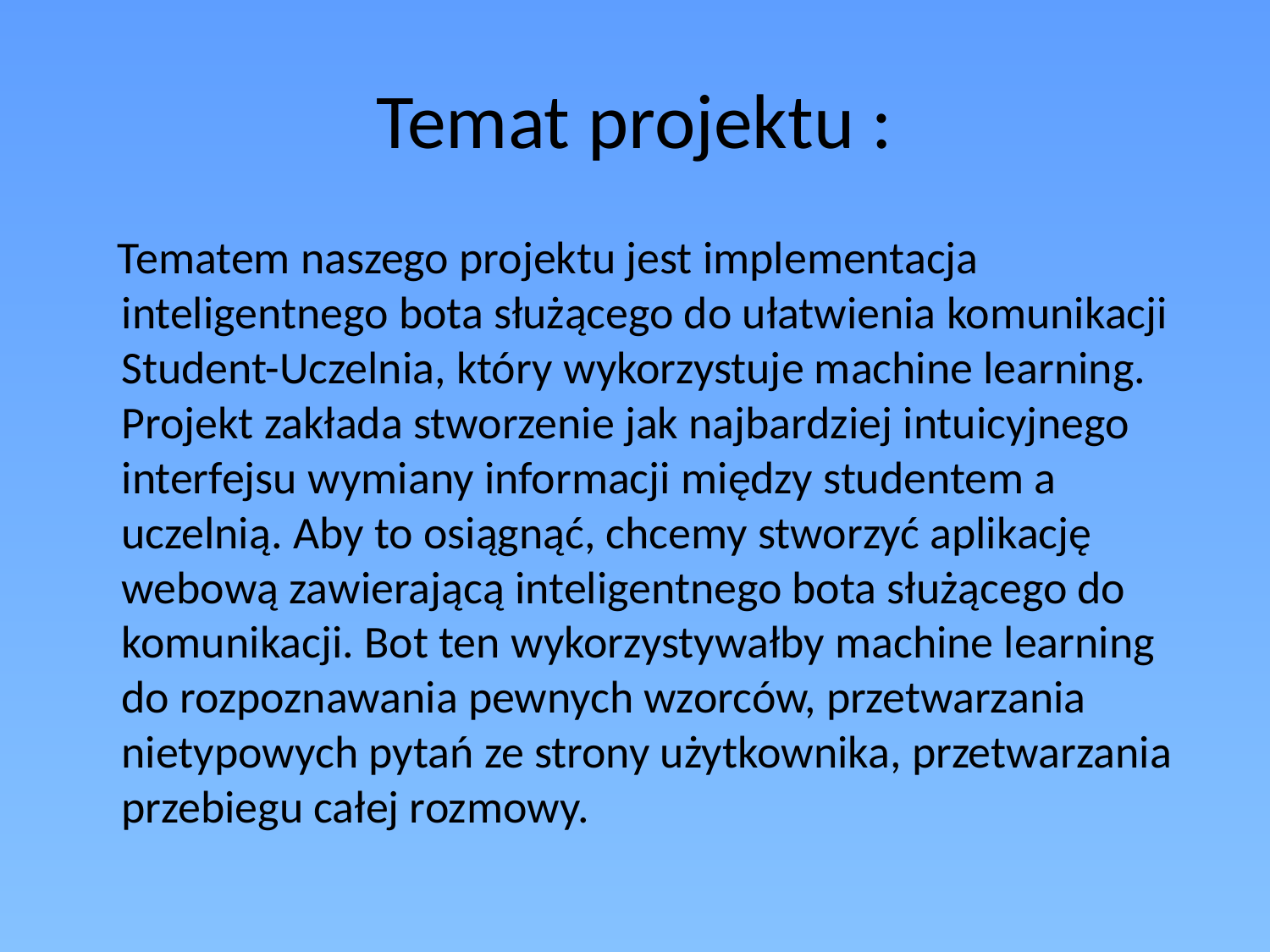

# Temat projektu :
    Tematem naszego projektu jest implementacja  inteligentnego bota służącego do ułatwienia komunikacji Student-Uczelnia, który wykorzystuje machine learning. Projekt zakłada stworzenie jak najbardziej intuicyjnego interfejsu wymiany informacji między studentem a uczelnią. Aby to osiągnąć, chcemy stworzyć aplikację webową zawierającą inteligentnego bota służącego do komunikacji. Bot ten wykorzystywałby machine learning do rozpoznawania pewnych wzorców, przetwarzania nietypowych pytań ze strony użytkownika, przetwarzania przebiegu całej rozmowy.